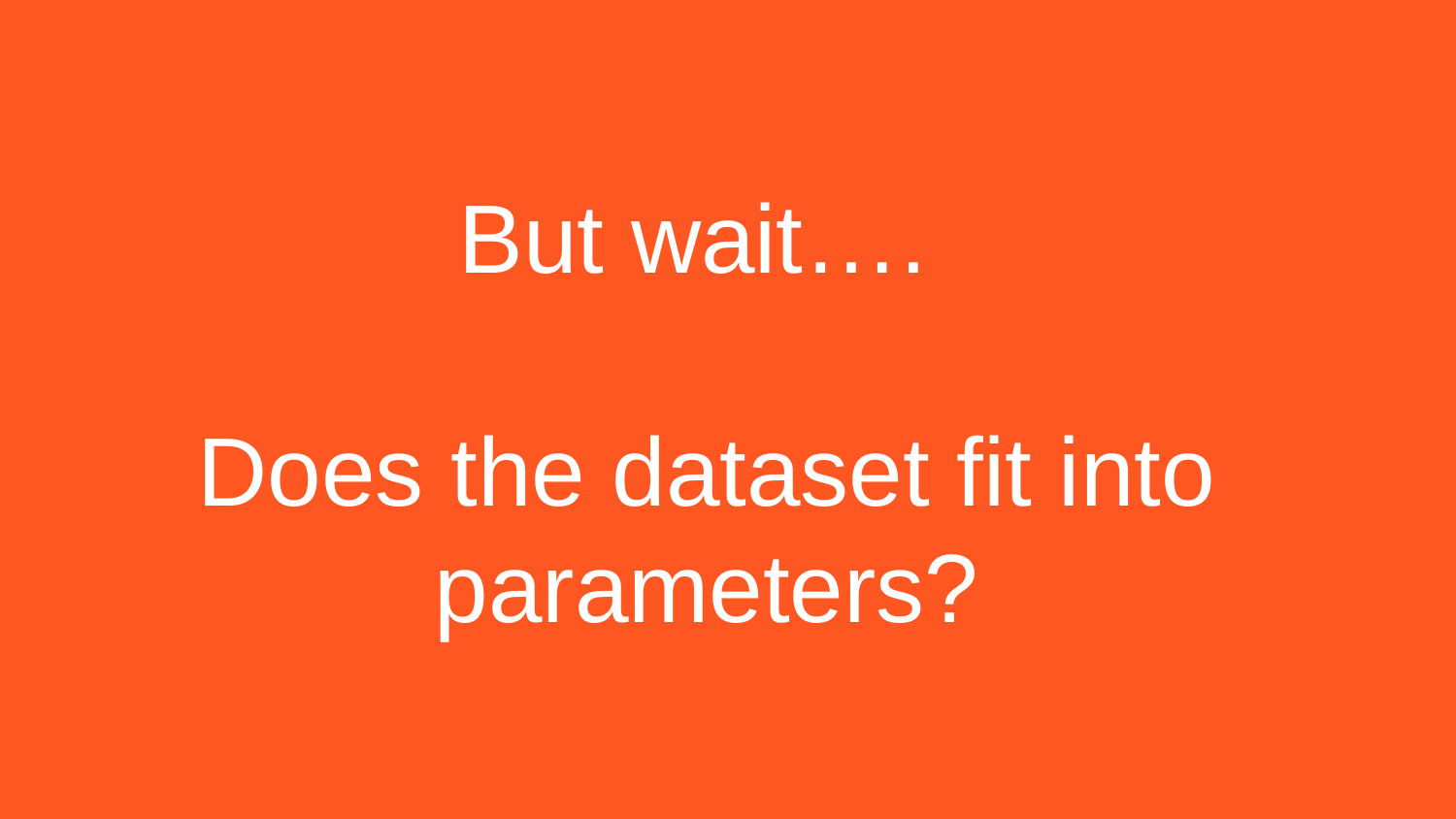

# But wait….

Does the dataset fit into parameters?